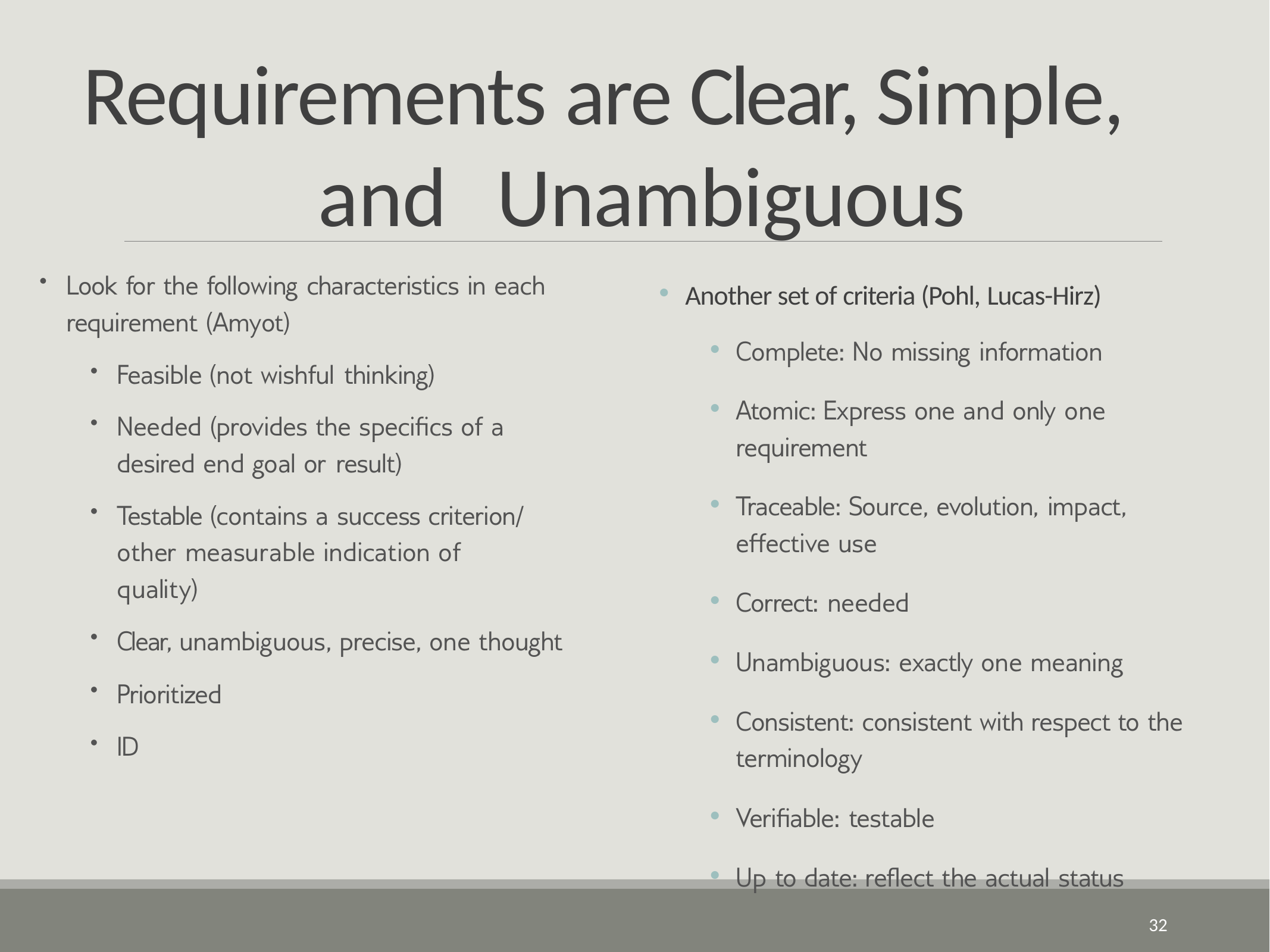

# Requirements are Clear, Simple,  and	Unambiguous
Another set of criteria (Pohl, Lucas-Hirz)
Complete: No missing information
Atomic: Express one and only one  requirement
Traceable: Source, evolution, impact,  effective use
Correct: needed
Unambiguous: exactly one meaning
Consistent: consistent with respect to the  terminology
Verifiable: testable
Up to date: reflect the actual status
Look for the following characteristics in each  requirement (Amyot)
Feasible (not wishful thinking)
Needed (provides the specifics of a  desired end goal or result)
Testable (contains a success criterion/  other measurable indication of	quality)
Clear, unambiguous, precise, one thought
Prioritized
ID
32